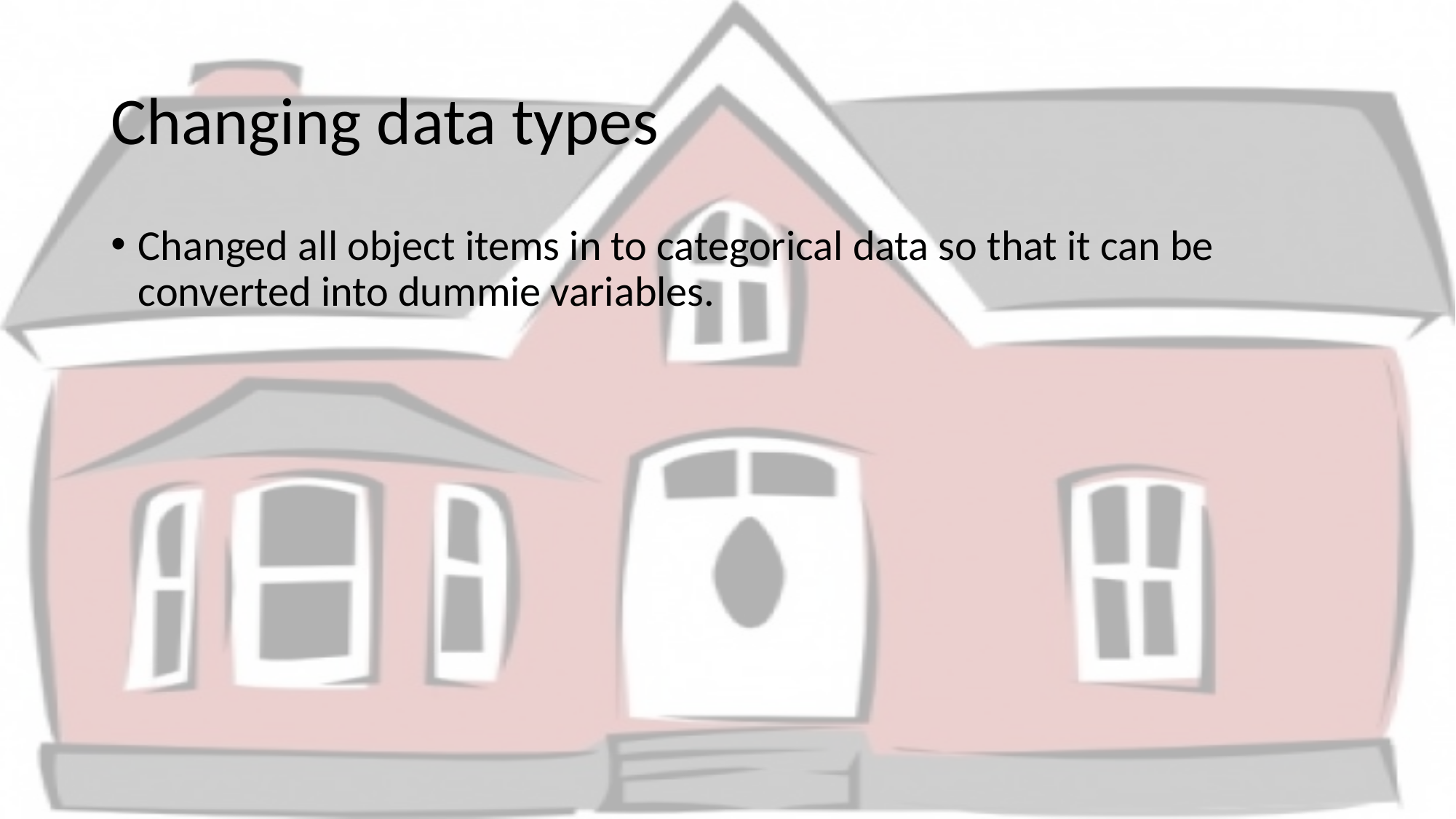

# Changing data types
Changed all object items in to categorical data so that it can be converted into dummie variables.